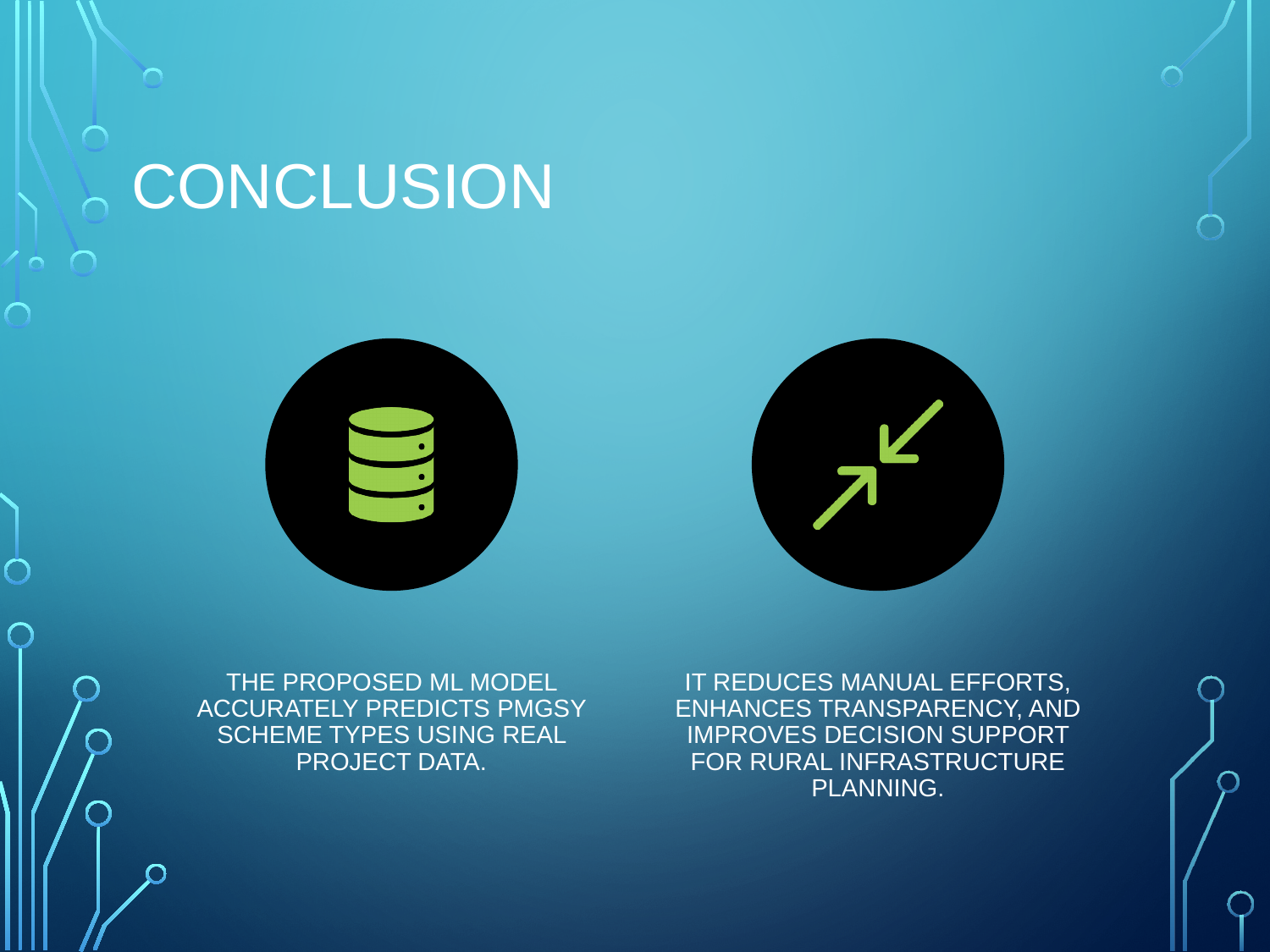

# Conclusion
The proposed ML model accurately predicts PMGSY scheme types using real project data.
It reduces manual efforts, enhances transparency, and improves decision support for rural infrastructure planning.